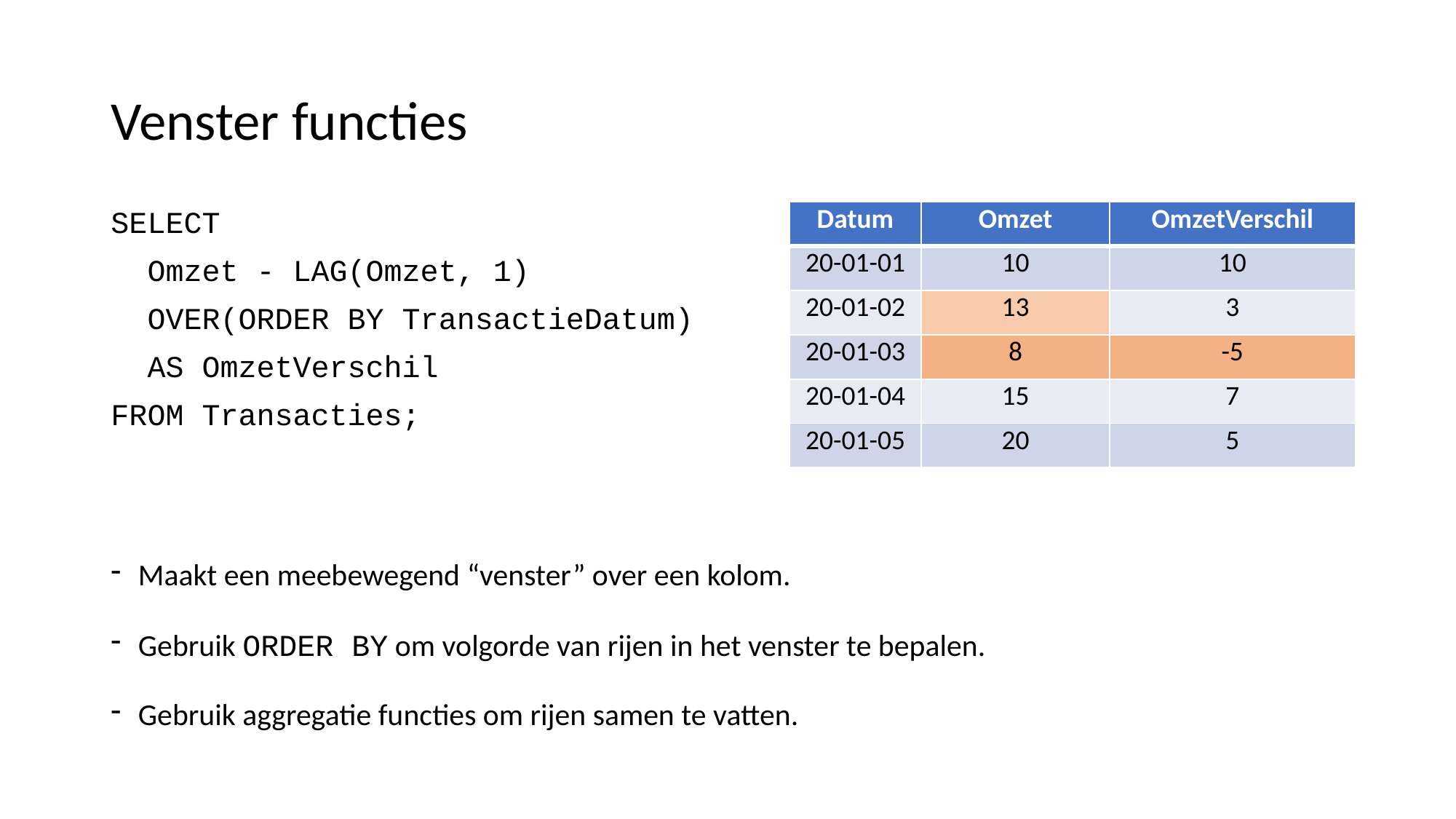

# Venster functies
| Datum | Omzet | OmzetVerschil |
| --- | --- | --- |
| 20-01-01 | 10 | 10 |
| 20-01-02 | 13 | 3 |
| 20-01-03 | 8 | -5 |
| 20-01-04 | 15 | 7 |
| 20-01-05 | 20 | 5 |
SELECT
  Omzet - LAG(Omzet, 1)
  OVER(ORDER BY TransactieDatum)
  AS OmzetVerschil
FROM Transacties;
Maakt een meebewegend “venster” over een kolom.
Gebruik ORDER BY om volgorde van rijen in het venster te bepalen.
Gebruik aggregatie functies om rijen samen te vatten.